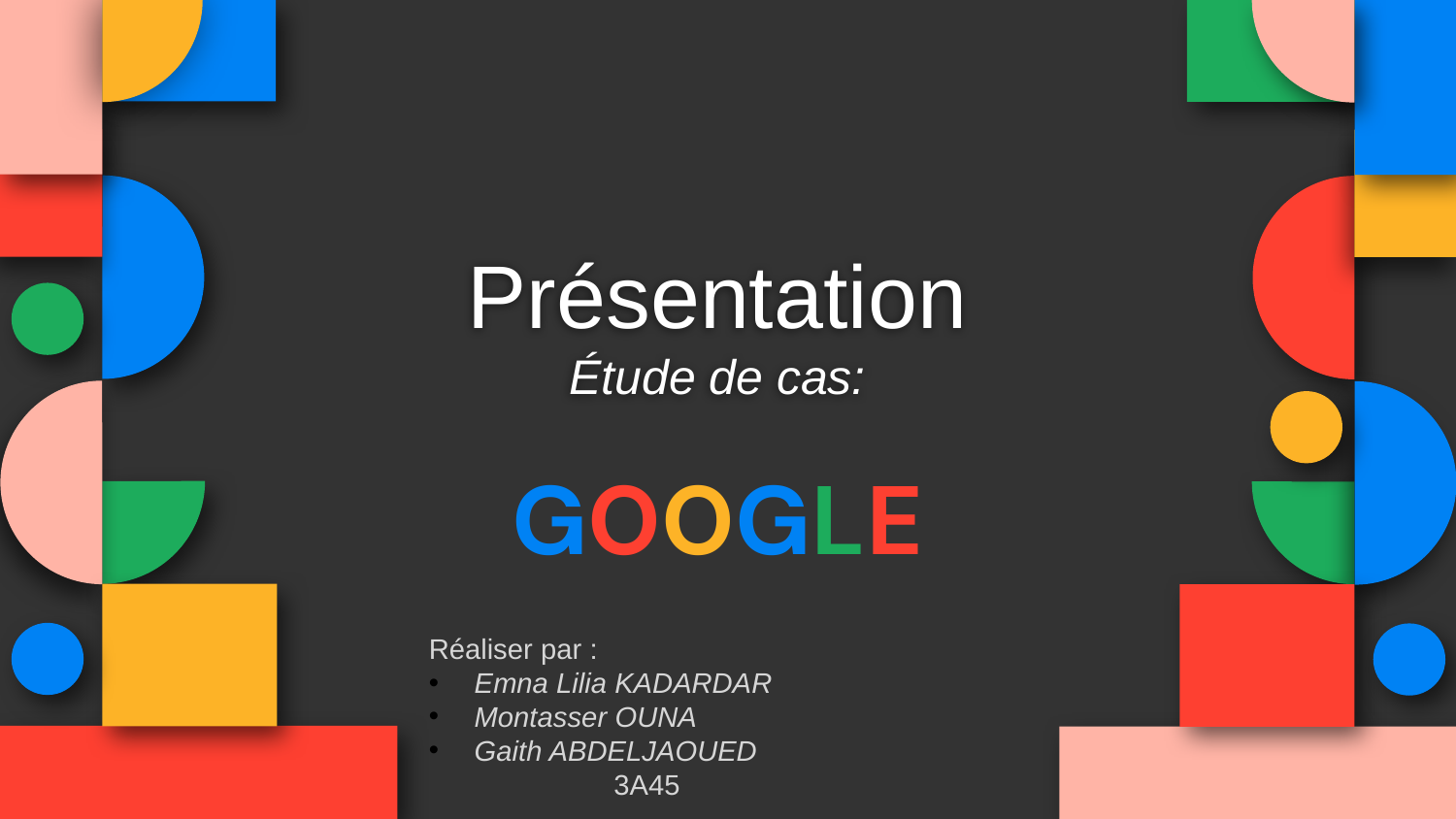

# Présentation Étude de cas:
GOOGLE
Réaliser par :
Emna Lilia KADARDAR
Montasser OUNA
Gaith ABDELJAOUED
3A45